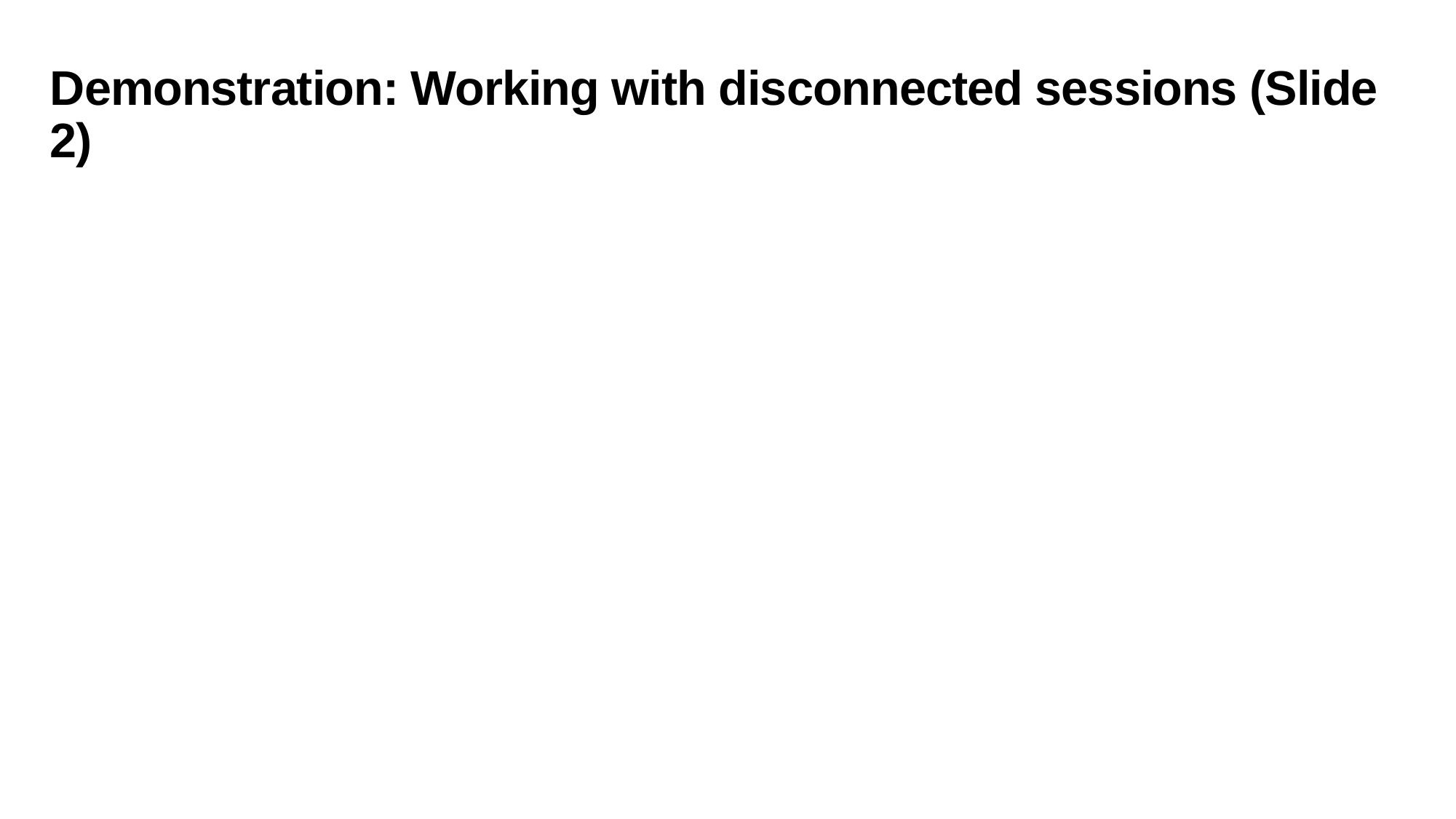

# Demonstration: Working with disconnected sessions (Slide 2)